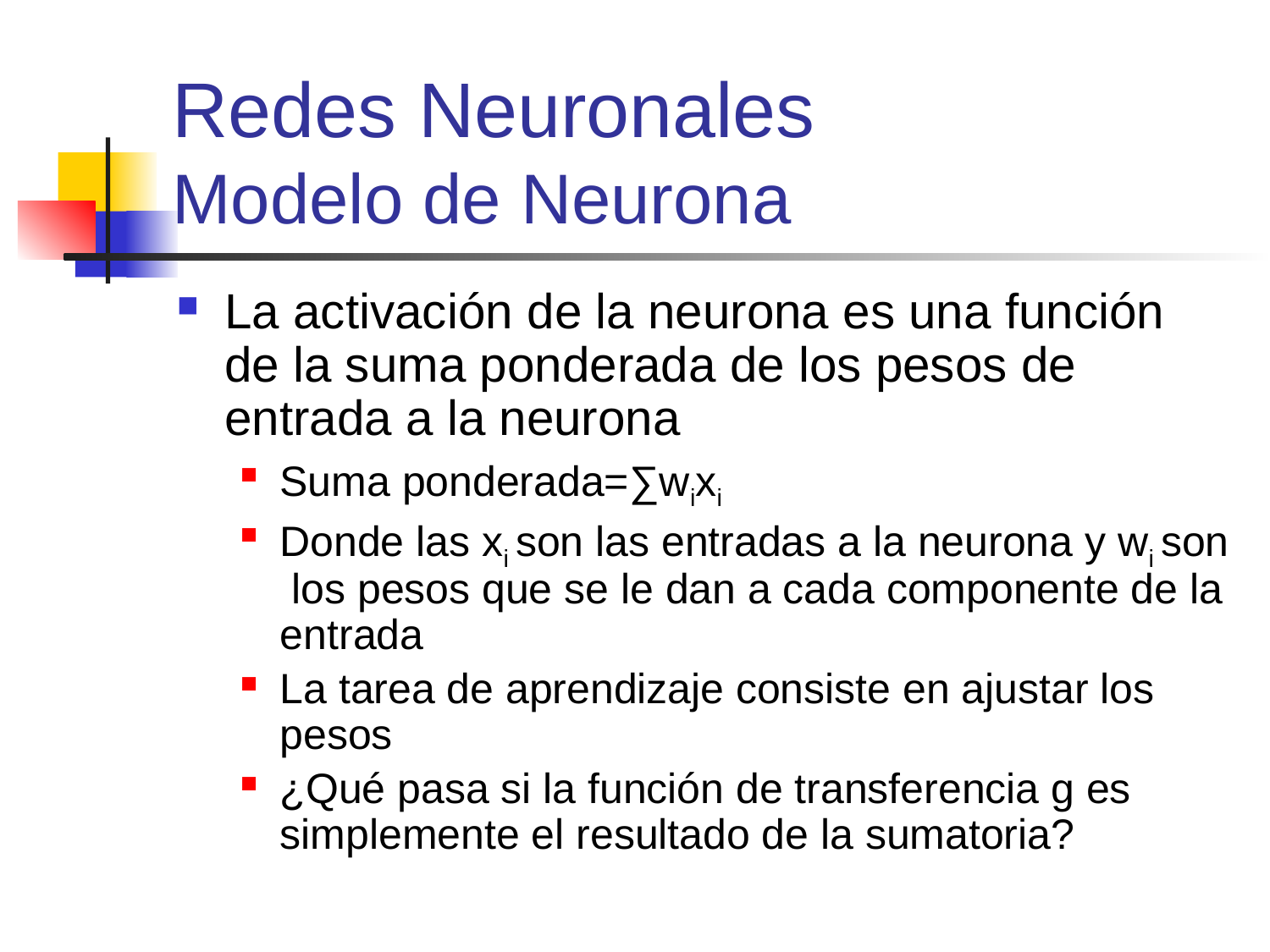

# Redes Neuronales Modelo de Neurona
La activación de la neurona es una función de la suma ponderada de los pesos de entrada a la neurona
Suma ponderada=∑wixi
Donde las xi son las entradas a la neurona y wi son  los pesos que se le dan a cada componente de la entrada
La tarea de aprendizaje consiste en ajustar los pesos
¿Qué pasa si la función de transferencia g es simplemente el resultado de la sumatoria?